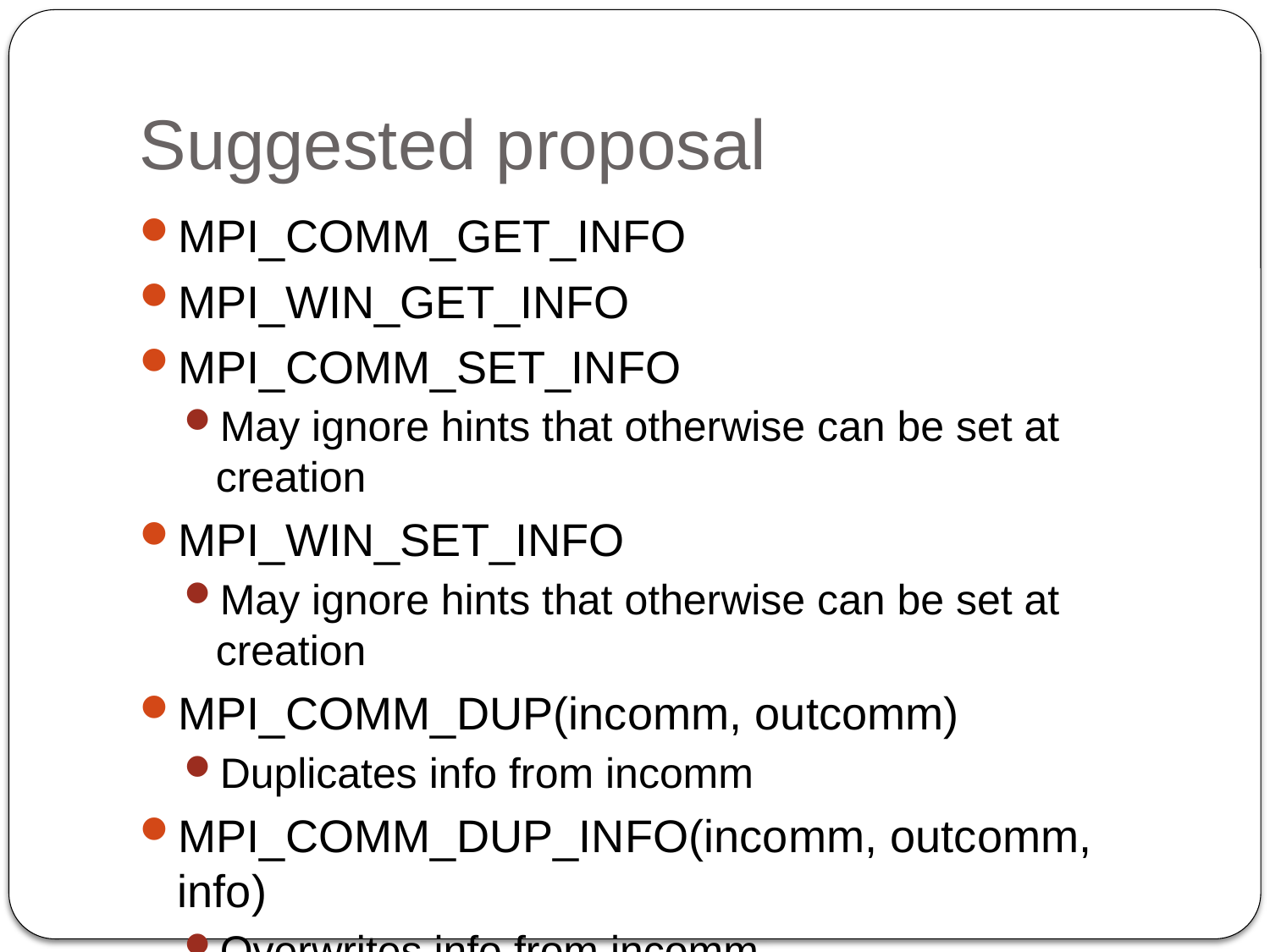

# Suggested proposal
MPI_COMM_GET_INFO
MPI_WIN_GET_INFO
MPI_COMM_SET_INFO
May ignore hints that otherwise can be set at creation
MPI_WIN_SET_INFO
May ignore hints that otherwise can be set at creation
MPI_COMM_DUP(incomm, outcomm)
Duplicates info from incomm
MPI_COMM_DUP_INFO(incomm, outcomm, info)
Overwrites info from incomm